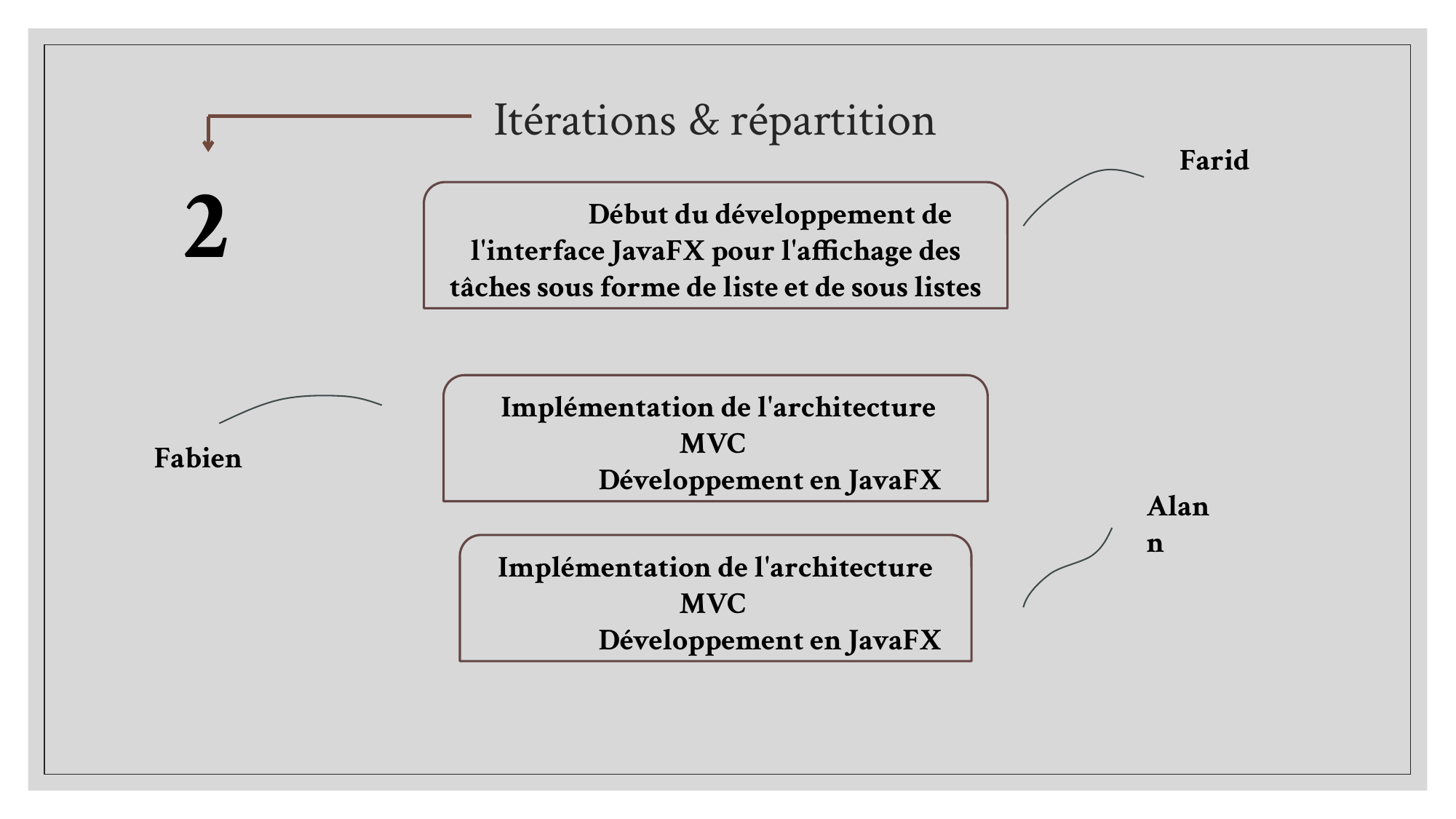

Itérations & répartition

Farid
2

	Début du développement de l'interface JavaFX pour l'affichage des tâches sous forme de liste et de sous listes
 Implémentation de l'architecture MVC
	Développement en JavaFX

Fabien
Alann

Implémentation de l'architecture MVC
	Développement en JavaFX